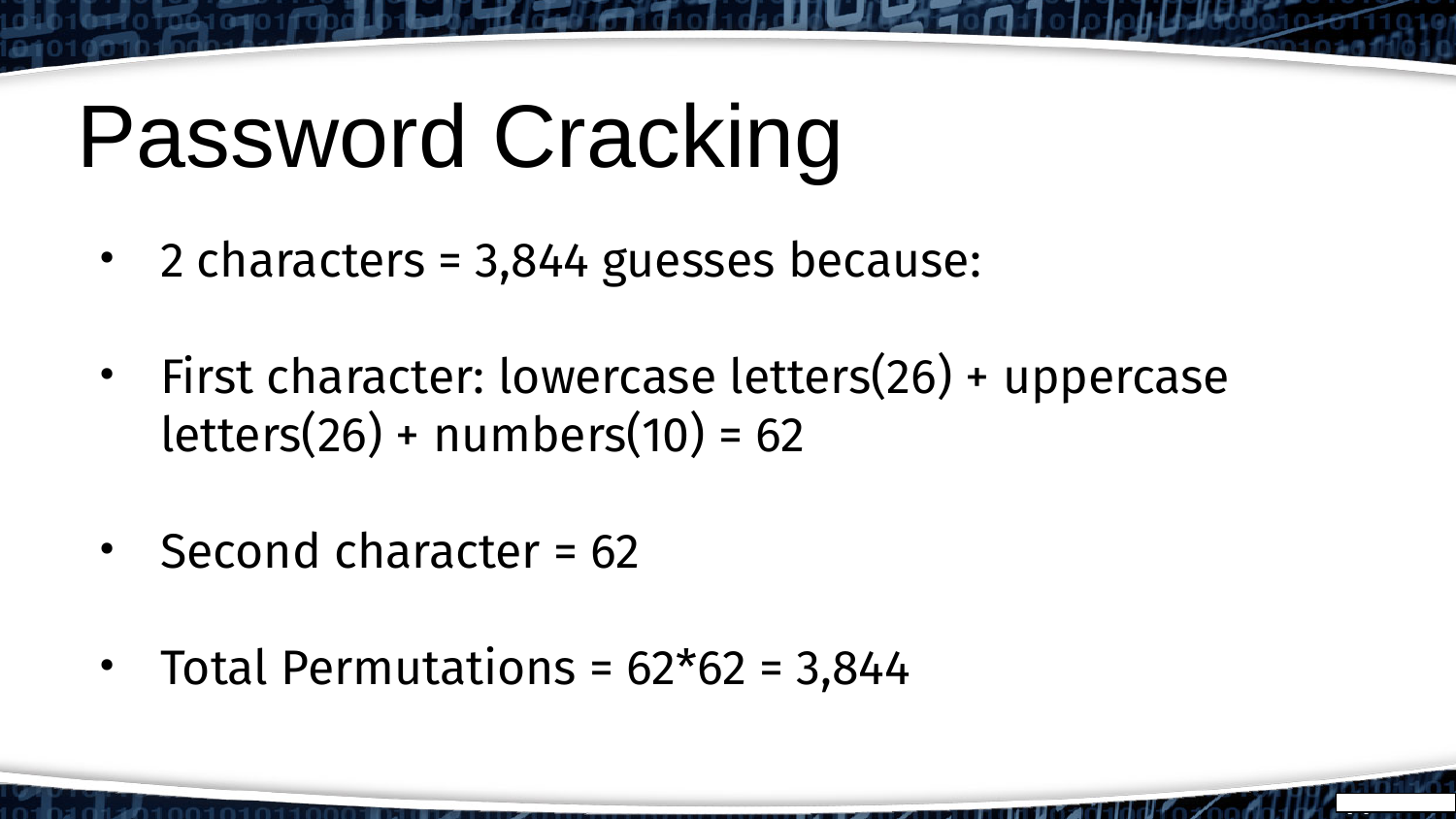

# Password Cracking
2 characters = 3,844 guesses because:

First character: lowercase letters(26) + uppercase letters(26) + numbers(10) = 62

Second character = 62

Total Permutations = 62*62 = 3,844